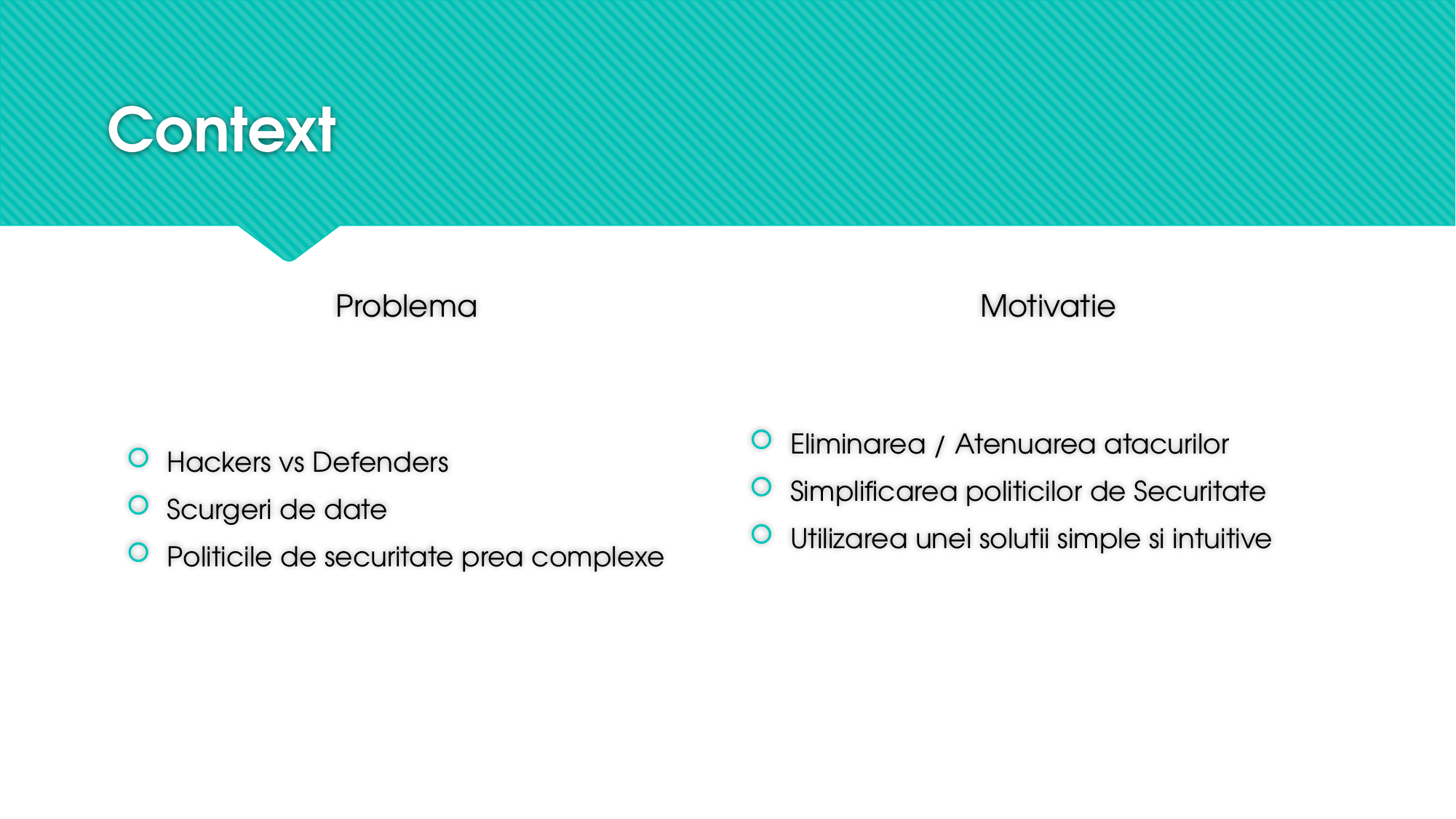

# Context
Problema
Motivatie
Eliminarea / Atenuarea atacurilor
Simplificarea politicilor de Securitate
Utilizarea unei solutii simple si intuitive

Hackers vs Defenders
Scurgeri de date
Politicile de securitate prea complexe